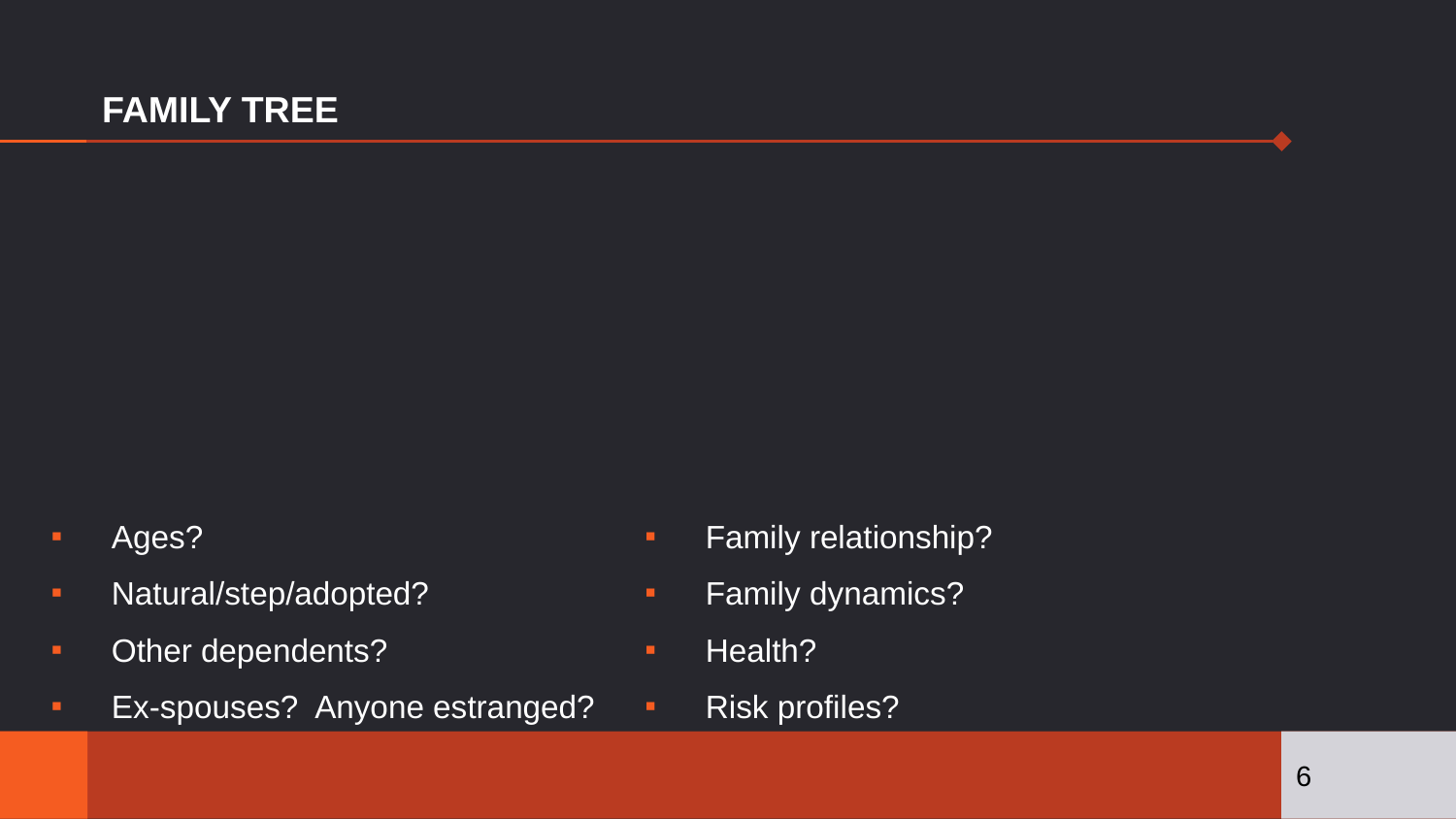

# FAMILY TREE
Ages?
Natural/step/adopted?
Other dependents?
Ex-spouses?  Anyone estranged?
Family relationship?
Family dynamics?
Health?
Risk profiles?
6